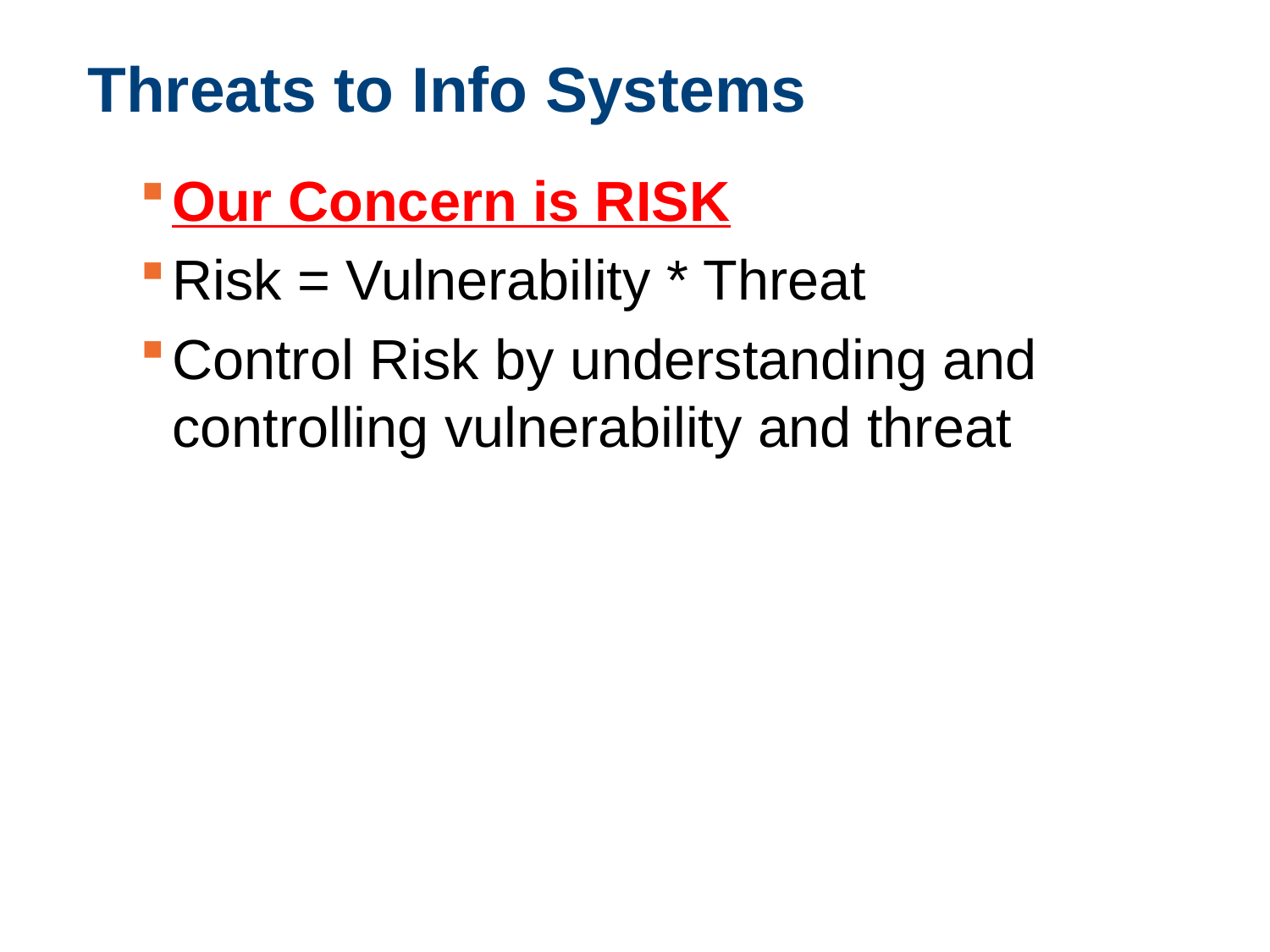

# Threats to Info Systems
Our Concern is RISK
Risk = Vulnerability * Threat
Control Risk by understanding and controlling vulnerability and threat